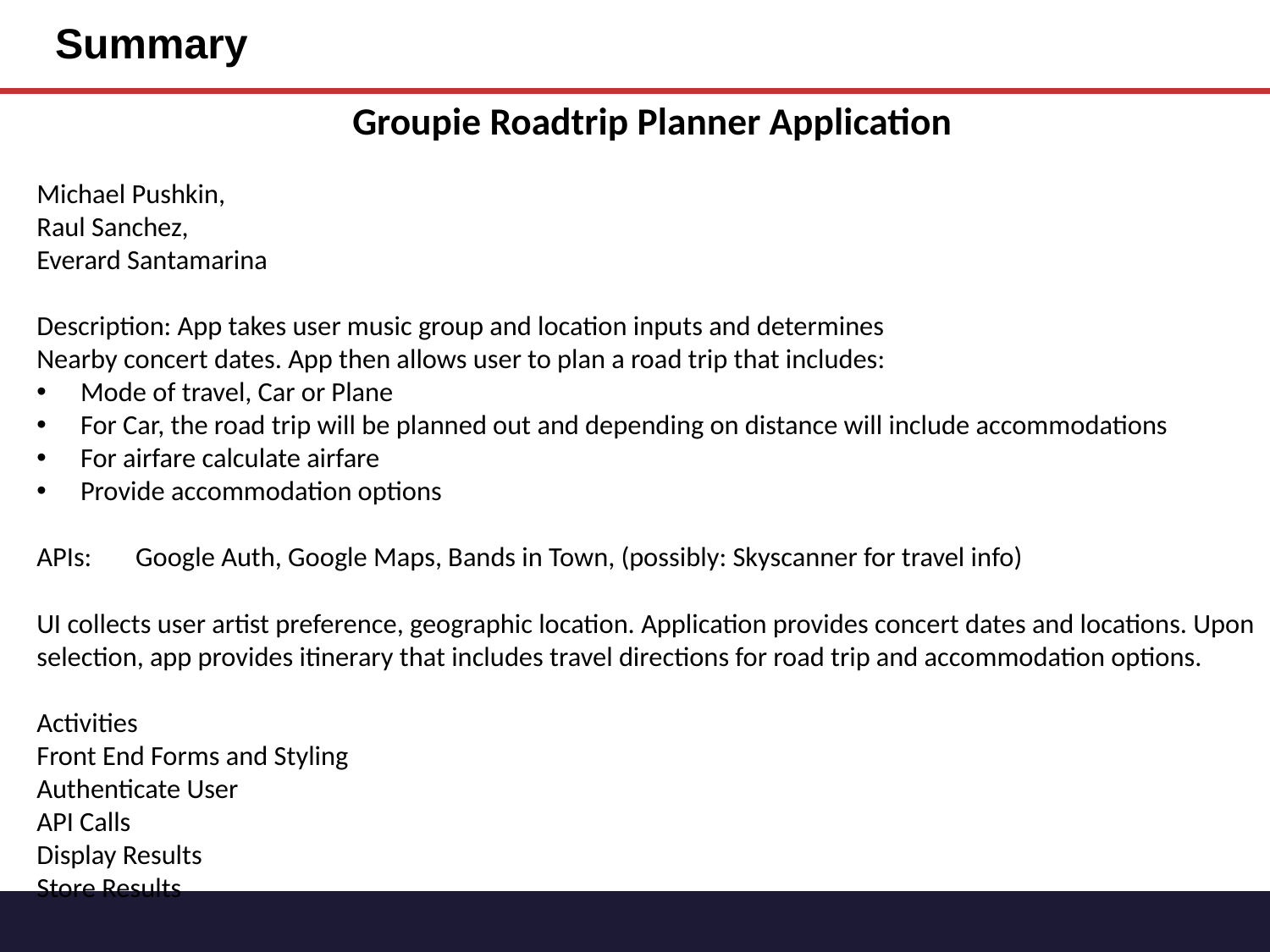

# Summary
Groupie Roadtrip Planner Application

Michael Pushkin,
Raul Sanchez,
Everard Santamarina

Description: App takes user music group and location inputs and determines
Nearby concert dates. App then allows user to plan a road trip that includes:
Mode of travel, Car or Plane
For Car, the road trip will be planned out and depending on distance will include accommodations
For airfare calculate airfare
Provide accommodation options

APIs:	Google Auth, Google Maps, Bands in Town, (possibly: Skyscanner for travel info)

UI collects user artist preference, geographic location. Application provides concert dates and locations. Upon selection, app provides itinerary that includes travel directions for road trip and accommodation options.

Activities
Front End Forms and Styling
Authenticate User
API Calls
Display Results
Store Results